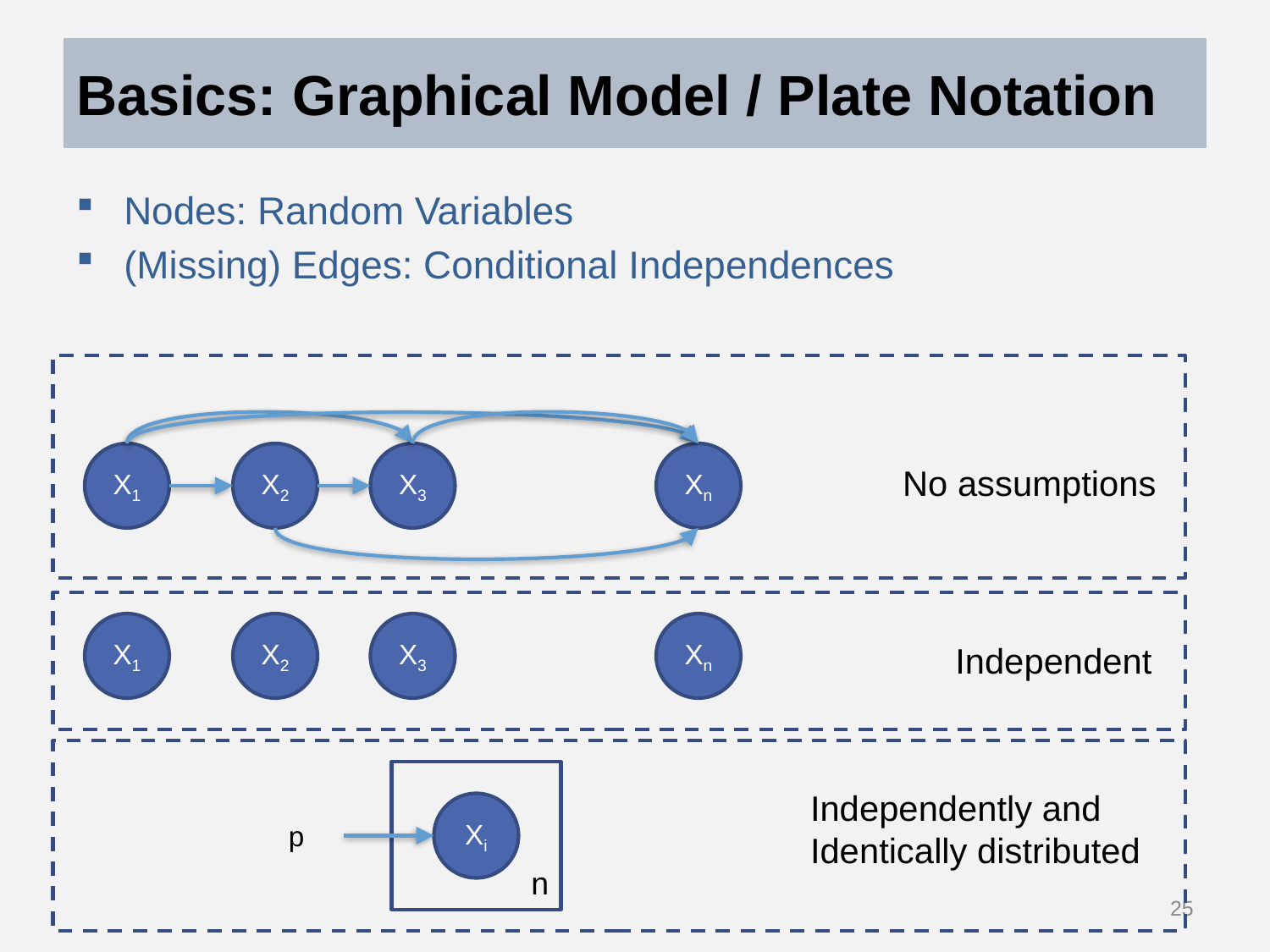

# Basics: Graphical Model / Plate Notation
Nodes: Random Variables
(Missing) Edges: Conditional Independences

X1
X2
X3
Xn
No assumptions

X1
X2
X3
Xn
Independent

Independently and
Identically distributed
p
Xi
n
25